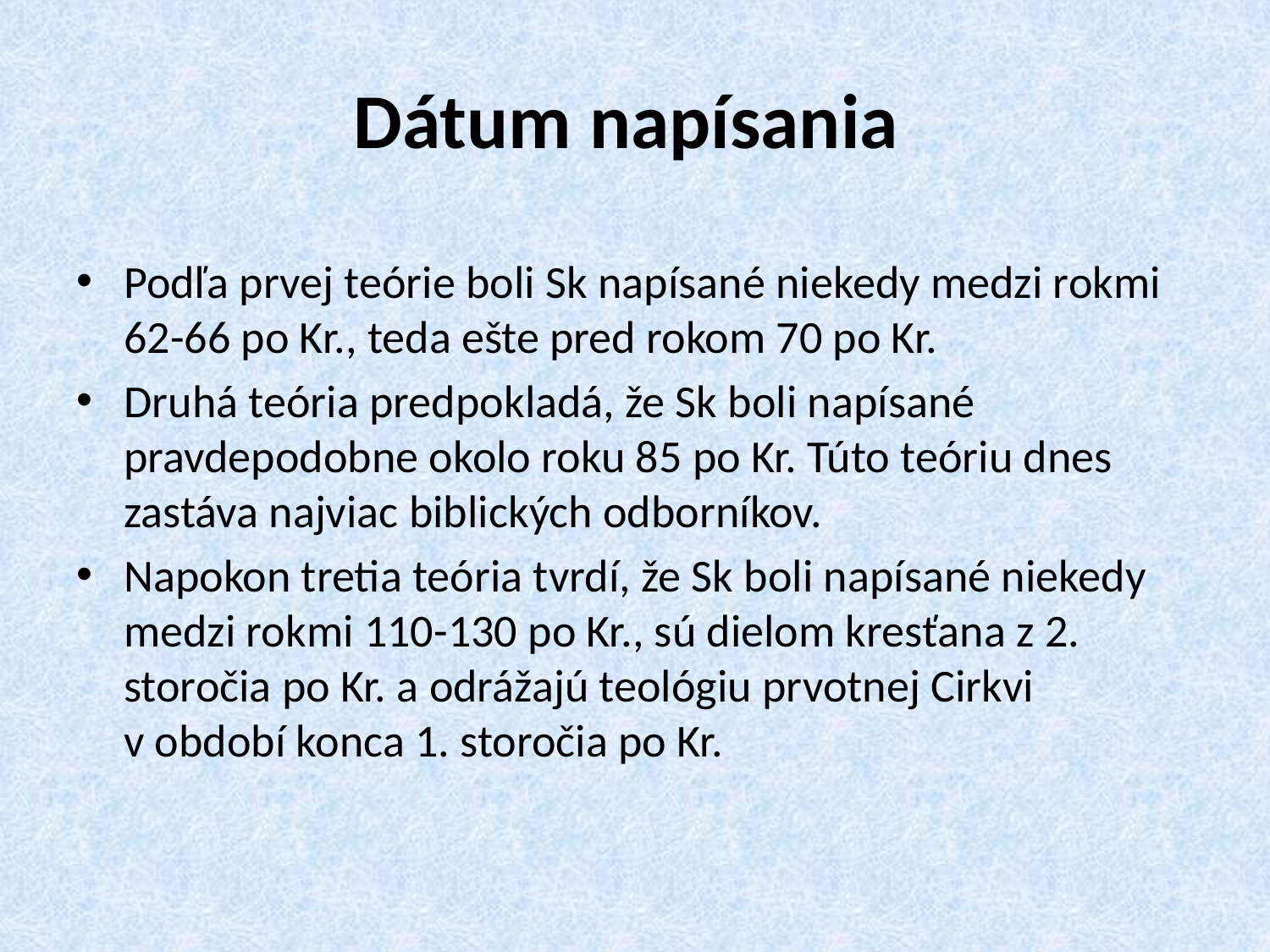

# Dátum napísania
Podľa prvej teórie boli Sk napísané niekedy medzi rokmi 62-66 po Kr., teda ešte pred rokom 70 po Kr.
Druhá teória predpokladá, že Sk boli napísané pravdepodobne okolo roku 85 po Kr. Túto teóriu dnes zastáva najviac biblických odborníkov.
Napokon tretia teória tvrdí, že Sk boli napísané niekedy medzi rokmi 110-130 po Kr., sú dielom kresťana z 2. storočia po Kr. a odrážajú teológiu prvotnej Cirkvi v období konca 1. storočia po Kr.